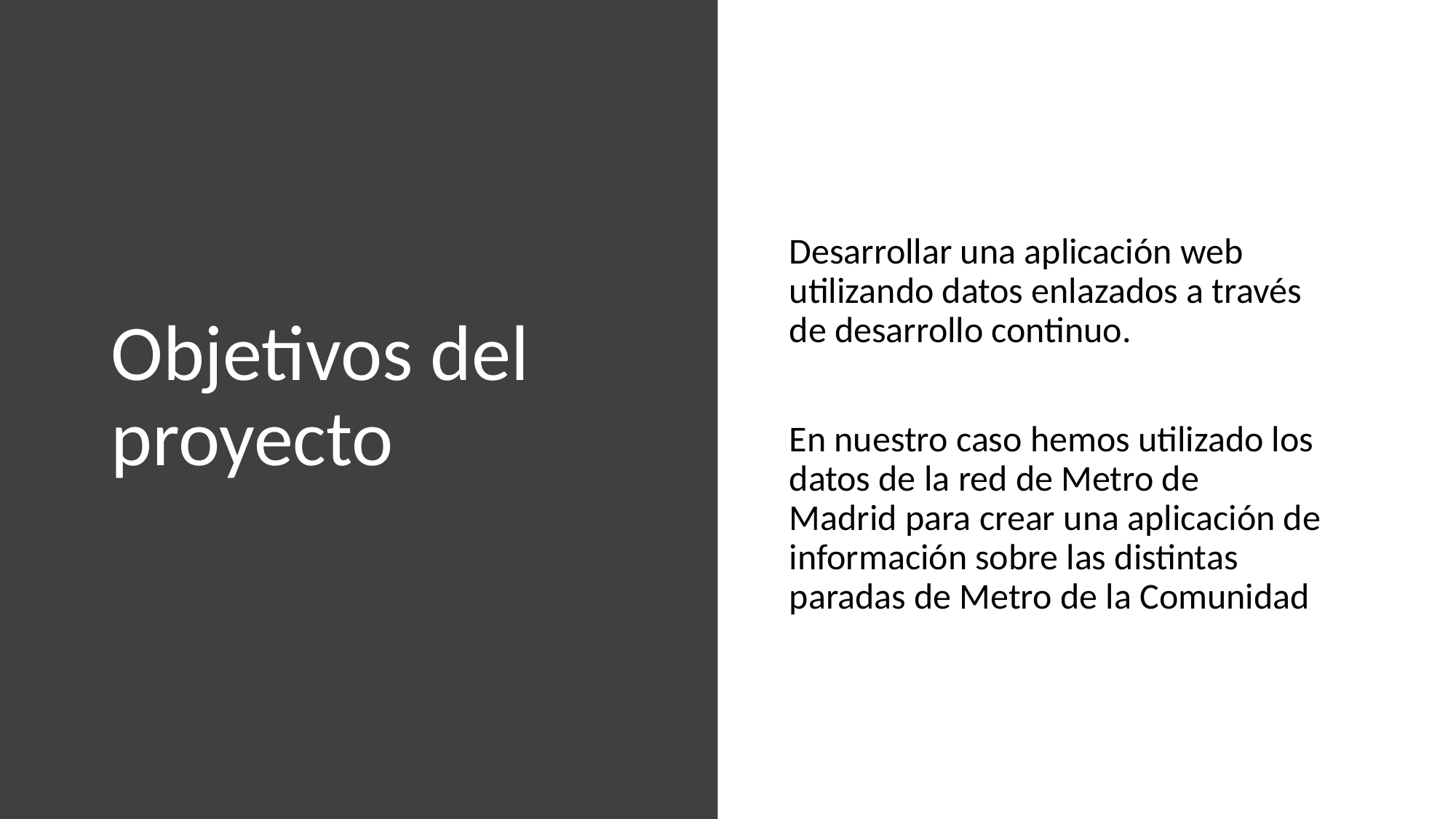

# Objetivos del proyecto

Desarrollar una aplicación web utilizando datos enlazados a través de desarrollo continuo.

En nuestro caso hemos utilizado los datos de la red de Metro de         Madrid para crear una aplicación de información sobre las distintas paradas de Metro de la Comunidad